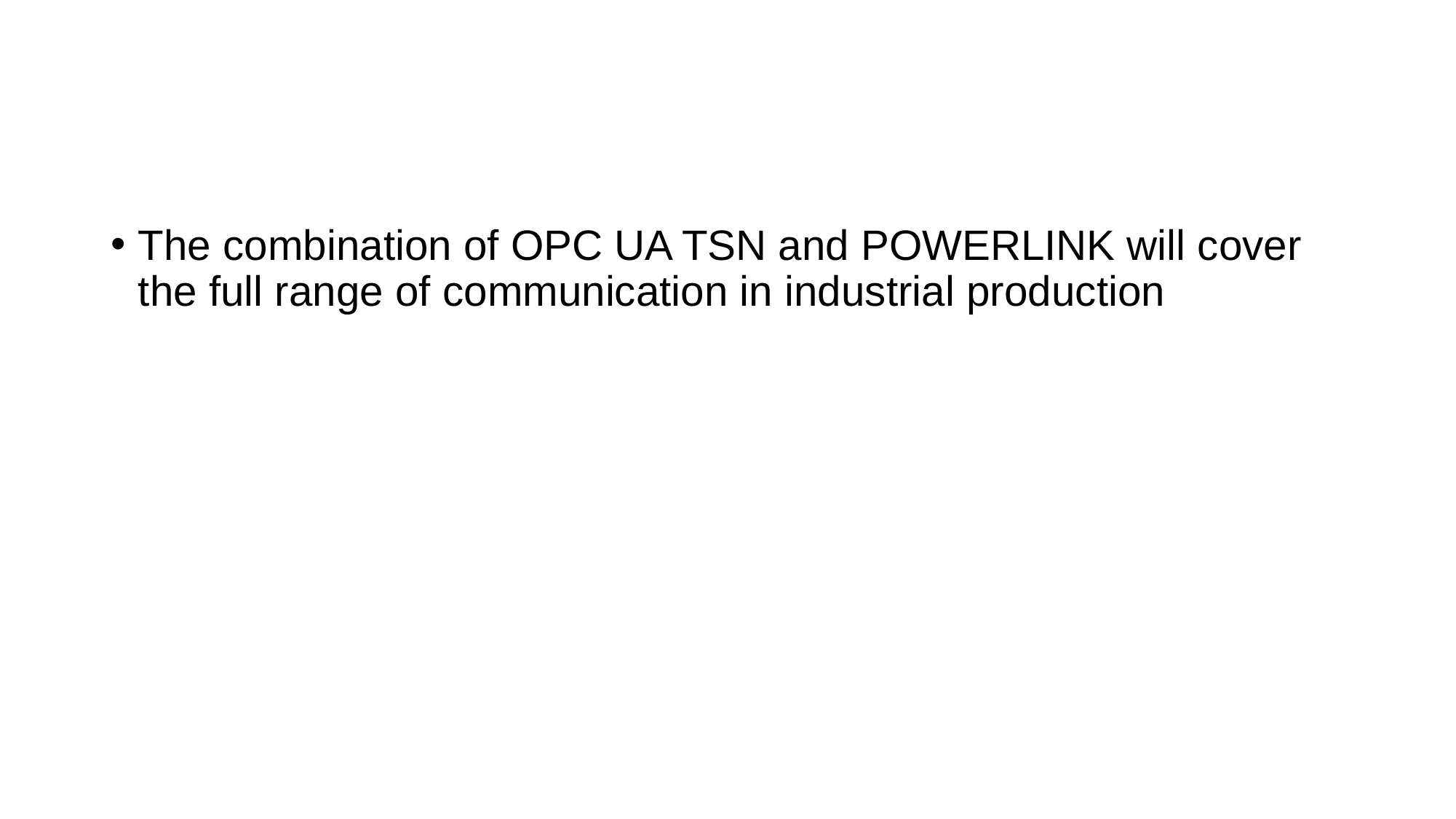

#
The combination of OPC UA TSN and POWERLINK will cover the full range of communication in industrial production